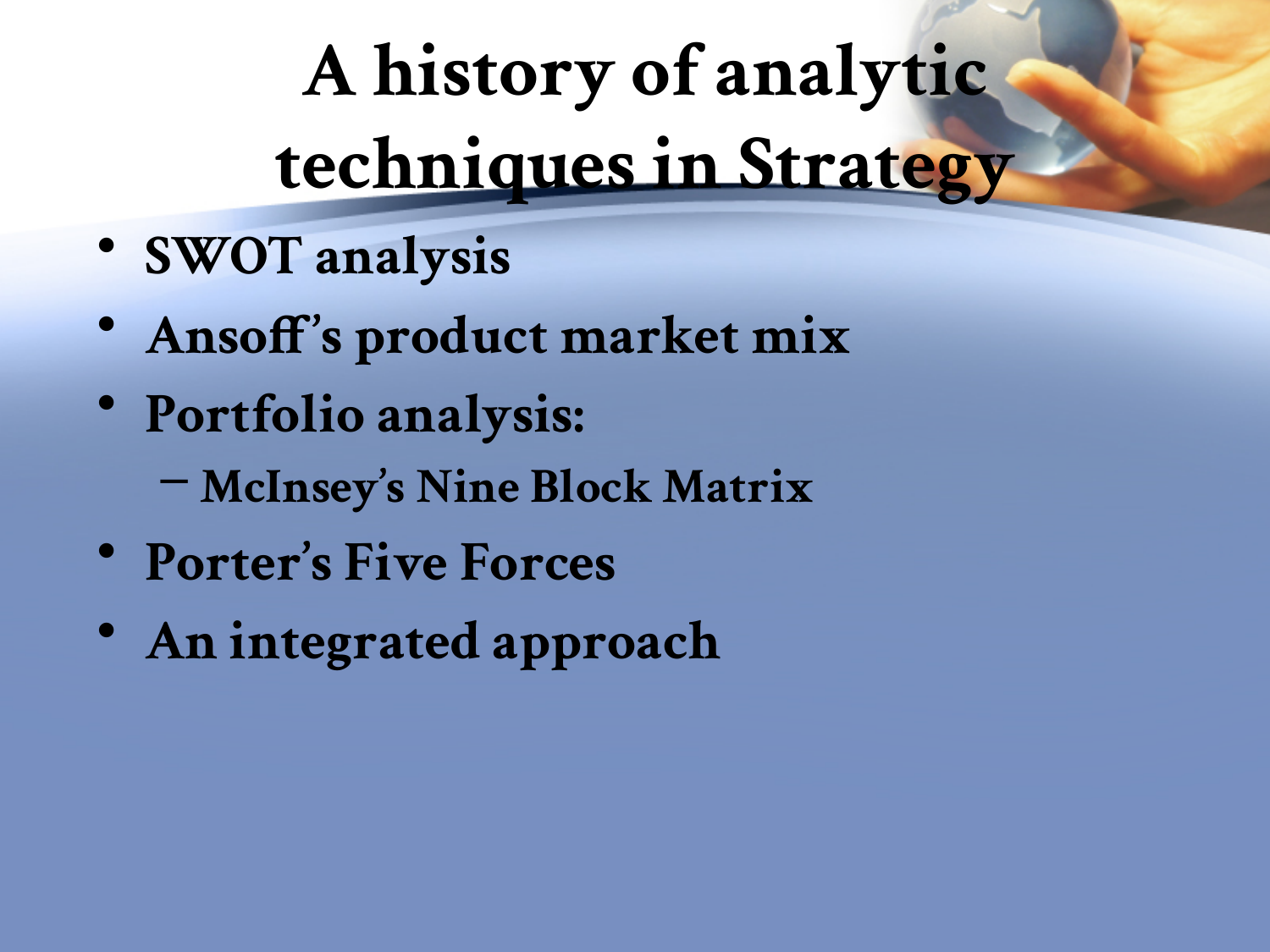

A history of analytic techniques in Strategy
SWOT analysis
Ansoff’s product market mix
Portfolio analysis:
McInsey’s Nine Block Matrix
Porter’s Five Forces
An integrated approach